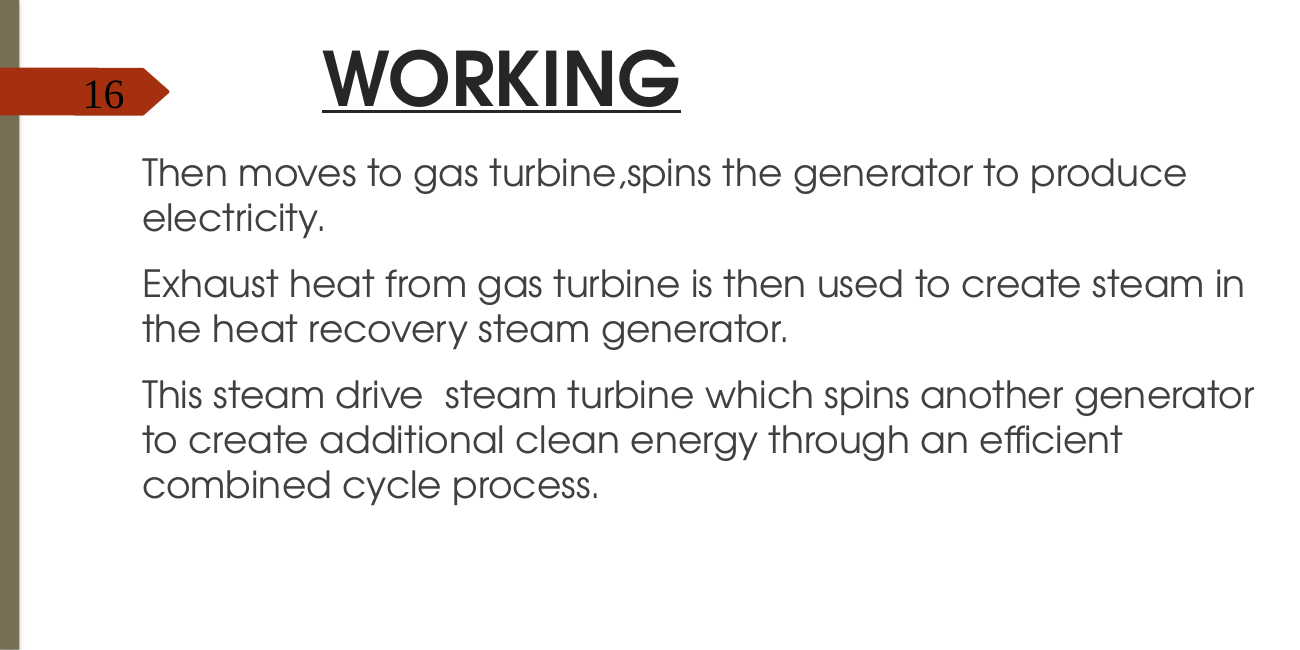

WORKING
16
Then moves to gas turbine,spins the generator to produce electricity.
Exhaust heat from gas turbine is then used to create steam in the heat recovery steam generator.
This steam drive  steam turbine which spins another generator to create additional clean energy through an efficient combined cycle process.